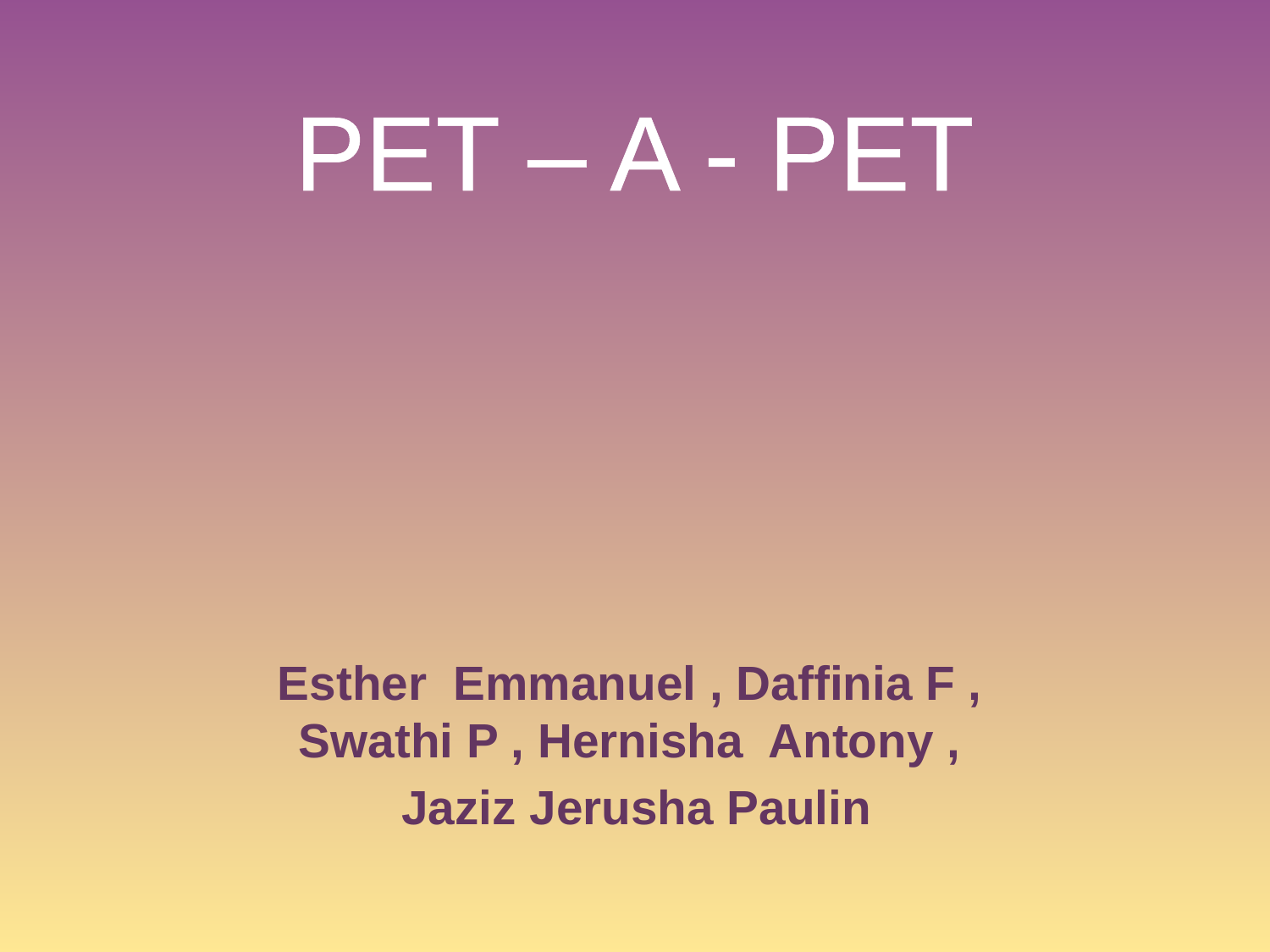

# PET – A - PET
Esther  Emmanuel , Daffinia F , Swathi P , Hernisha  Antony ,
 Jaziz Jerusha Paulin